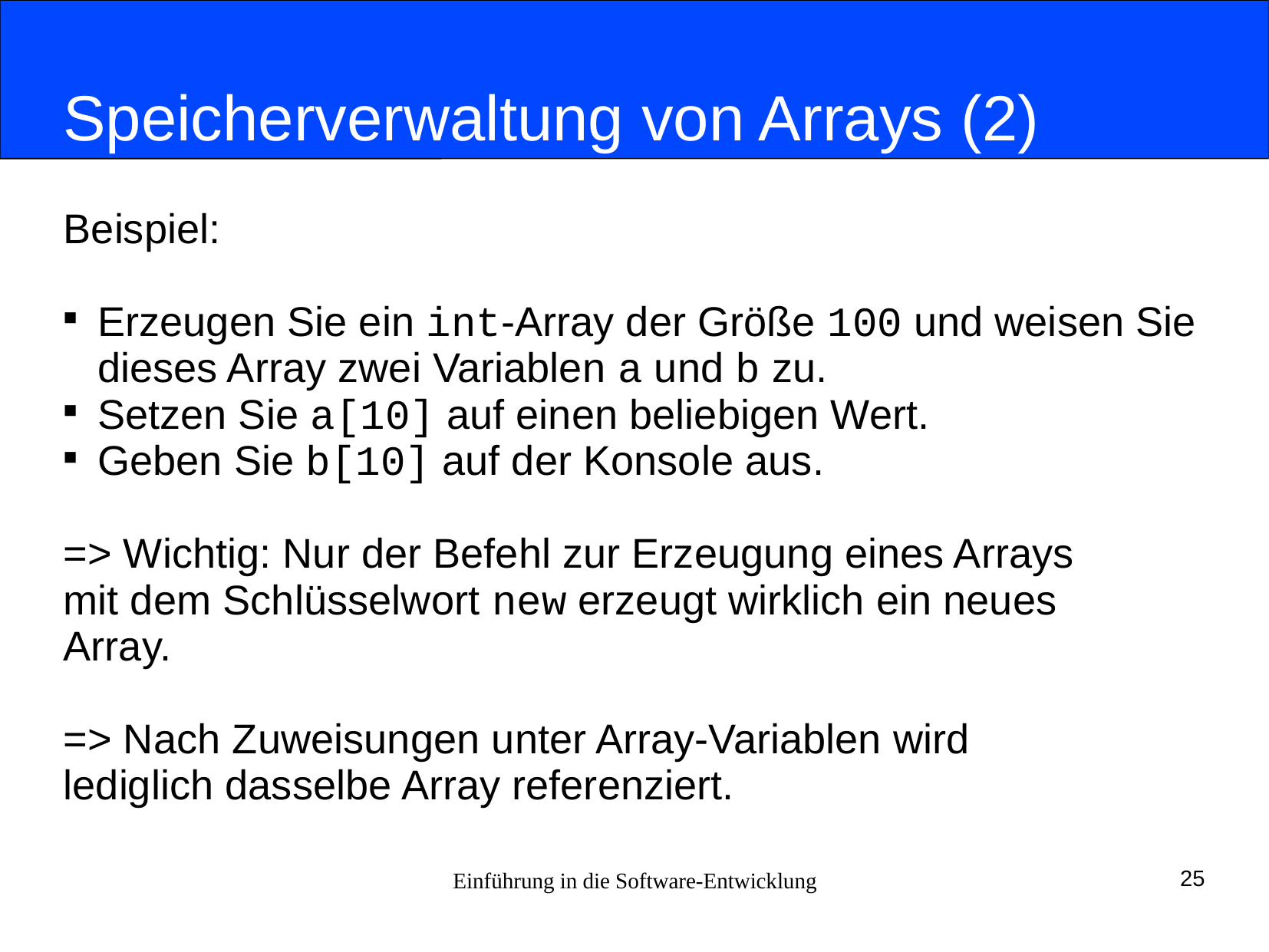

# Speicherverwaltung von Arrays (2)
Beispiel:

Erzeugen Sie ein int-Array der Größe 100 und weisen Sie dieses Array zwei Variablen a und b zu.
Setzen Sie a[10] auf einen beliebigen Wert.
Geben Sie b[10] auf der Konsole aus.
=> Wichtig: Nur der Befehl zur Erzeugung eines Arrays
mit dem Schlüsselwort new erzeugt wirklich ein neues
Array.

=> Nach Zuweisungen unter Array-Variablen wird
lediglich dasselbe Array referenziert.

Einführung in die Software-Entwicklung
25